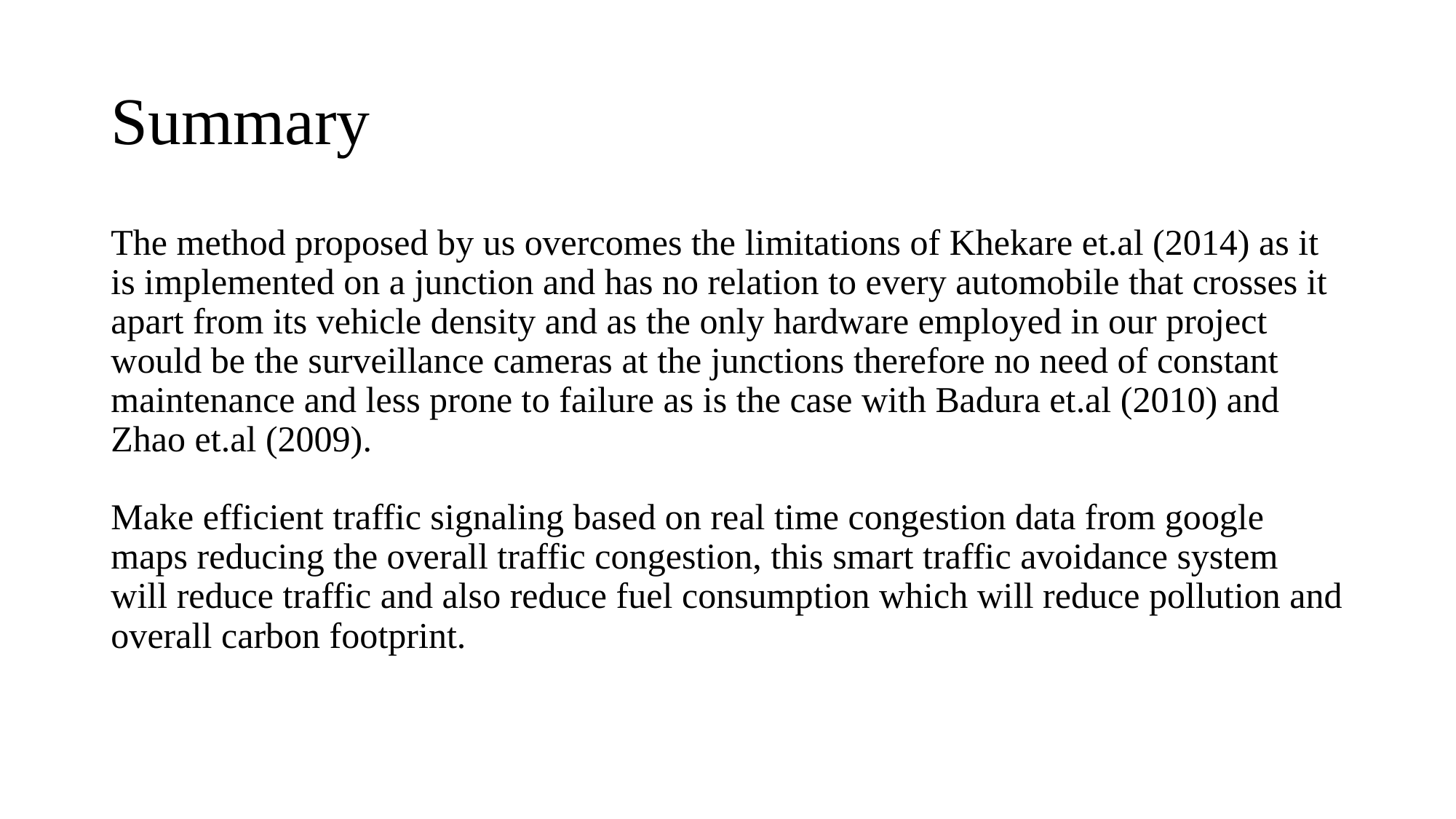

# Summary
The method proposed by us overcomes the limitations of Khekare et.al (2014) as it is implemented on a junction and has no relation to every automobile that crosses it apart from its vehicle density and as the only hardware employed in our project would be the surveillance cameras at the junctions therefore no need of constant maintenance and less prone to failure as is the case with Badura et.al (2010) and Zhao et.al (2009).

Make efficient traffic signaling based on real time congestion data from google maps reducing the overall traffic congestion, this smart traffic avoidance system will reduce traffic and also reduce fuel consumption which will reduce pollution and overall carbon footprint.